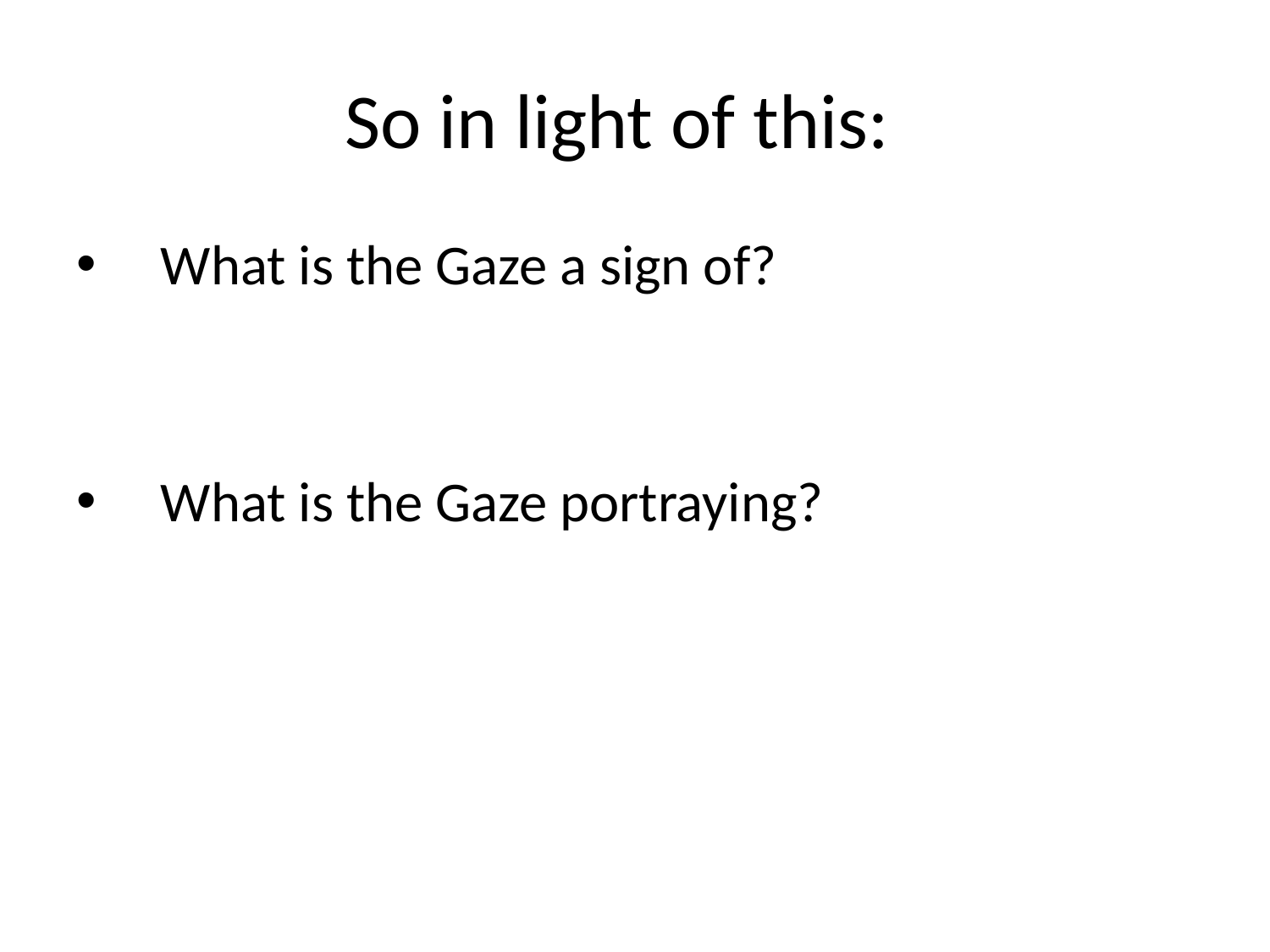

# So in light of this:
What is the Gaze a sign of?

What is the Gaze portraying?